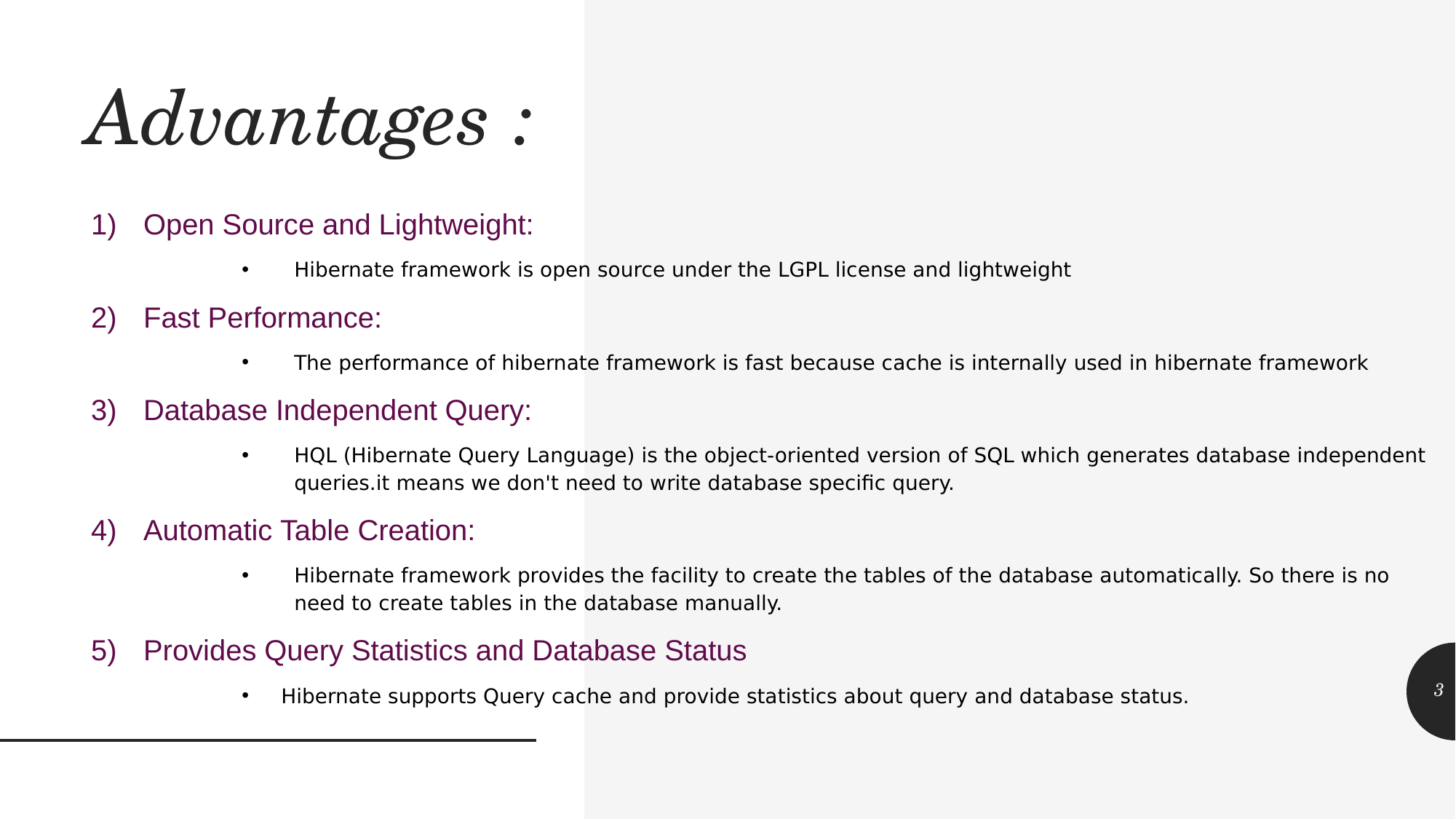

# Advantages :
Open Source and Lightweight:
Hibernate framework is open source under the LGPL license and lightweight
Fast Performance:
The performance of hibernate framework is fast because cache is internally used in hibernate framework
Database Independent Query:
HQL (Hibernate Query Language) is the object-oriented version of SQL which generates database independent queries.it means we don't need to write database specific query.
Automatic Table Creation:
Hibernate framework provides the facility to create the tables of the database automatically. So there is no need to create tables in the database manually.
Provides Query Statistics and Database Status
Hibernate supports Query cache and provide statistics about query and database status.

3